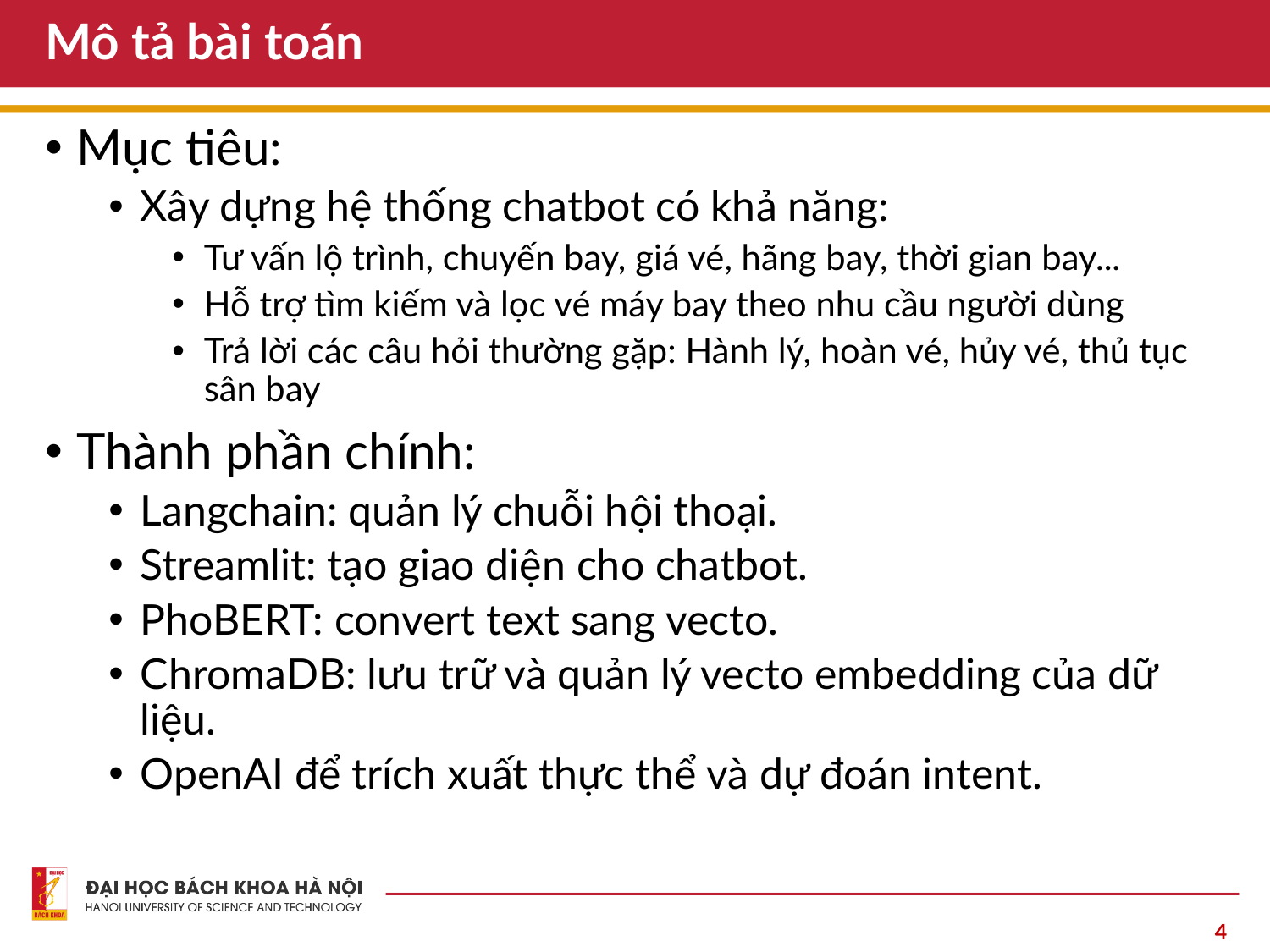

# Mô tả bài toán
Mục tiêu:
Xây dựng hệ thống chatbot có khả năng:
Tư vấn lộ trình, chuyến bay, giá vé, hãng bay, thời gian bay...
Hỗ trợ tìm kiếm và lọc vé máy bay theo nhu cầu người dùng
Trả lời các câu hỏi thường gặp: Hành lý, hoàn vé, hủy vé, thủ tục sân bay
Thành phần chính:
Langchain: quản lý chuỗi hội thoại.
Streamlit: tạo giao diện cho chatbot.
PhoBERT: convert text sang vecto.
ChromaDB: lưu trữ và quản lý vecto embedding của dữ liệu.
OpenAI để trích xuất thực thể và dự đoán intent.
4